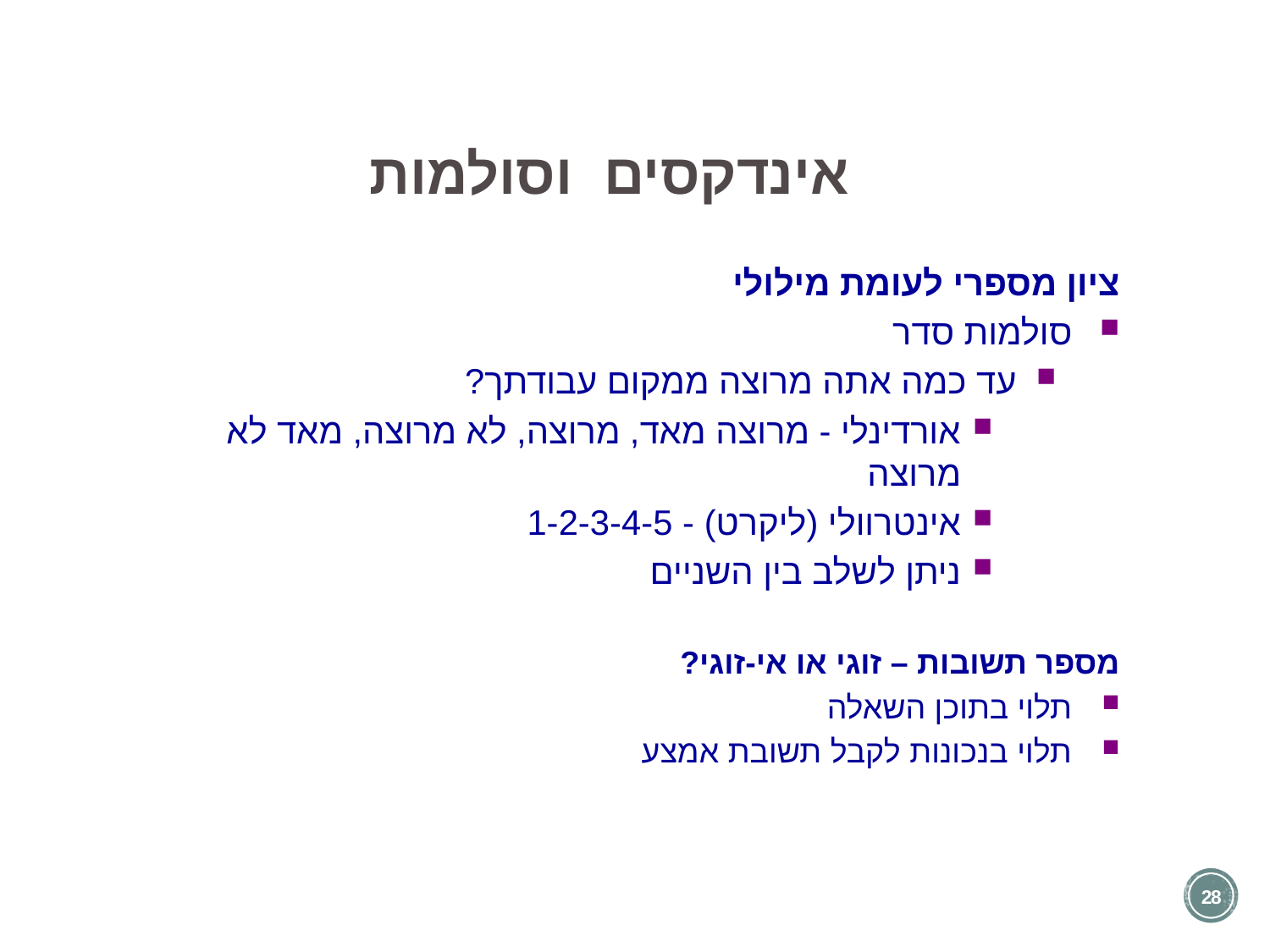

אינדקסים  וסולמות
ציון מספרי לעומת מילולי
סולמות סדר
עד כמה אתה מרוצה ממקום עבודתך?
אורדינלי - מרוצה מאד, מרוצה, לא מרוצה, מאד לא מרוצה
אינטרוולי (ליקרט) - 1-2-3-4-5
ניתן לשלב בין השניים

מספר תשובות – זוגי או אי-זוגי?
תלוי בתוכן השאלה
תלוי בנכונות לקבל תשובת אמצע

28